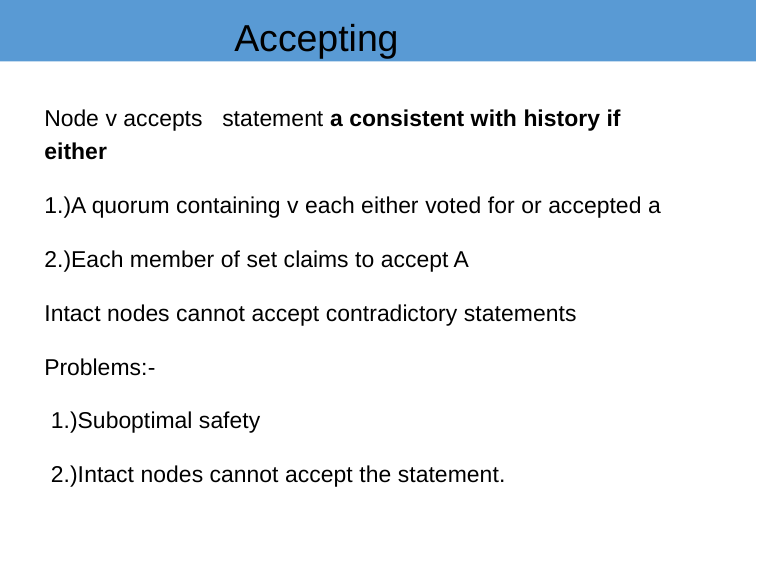

# Accepting
Node v accepts   statement a consistent with history if either
1.)A quorum containing v each either voted for or accepted a
2.)Each member of set claims to accept A
Intact nodes cannot accept contradictory statements
Problems:-
 1.)Suboptimal safety
 2.)Intact nodes cannot accept the statement.